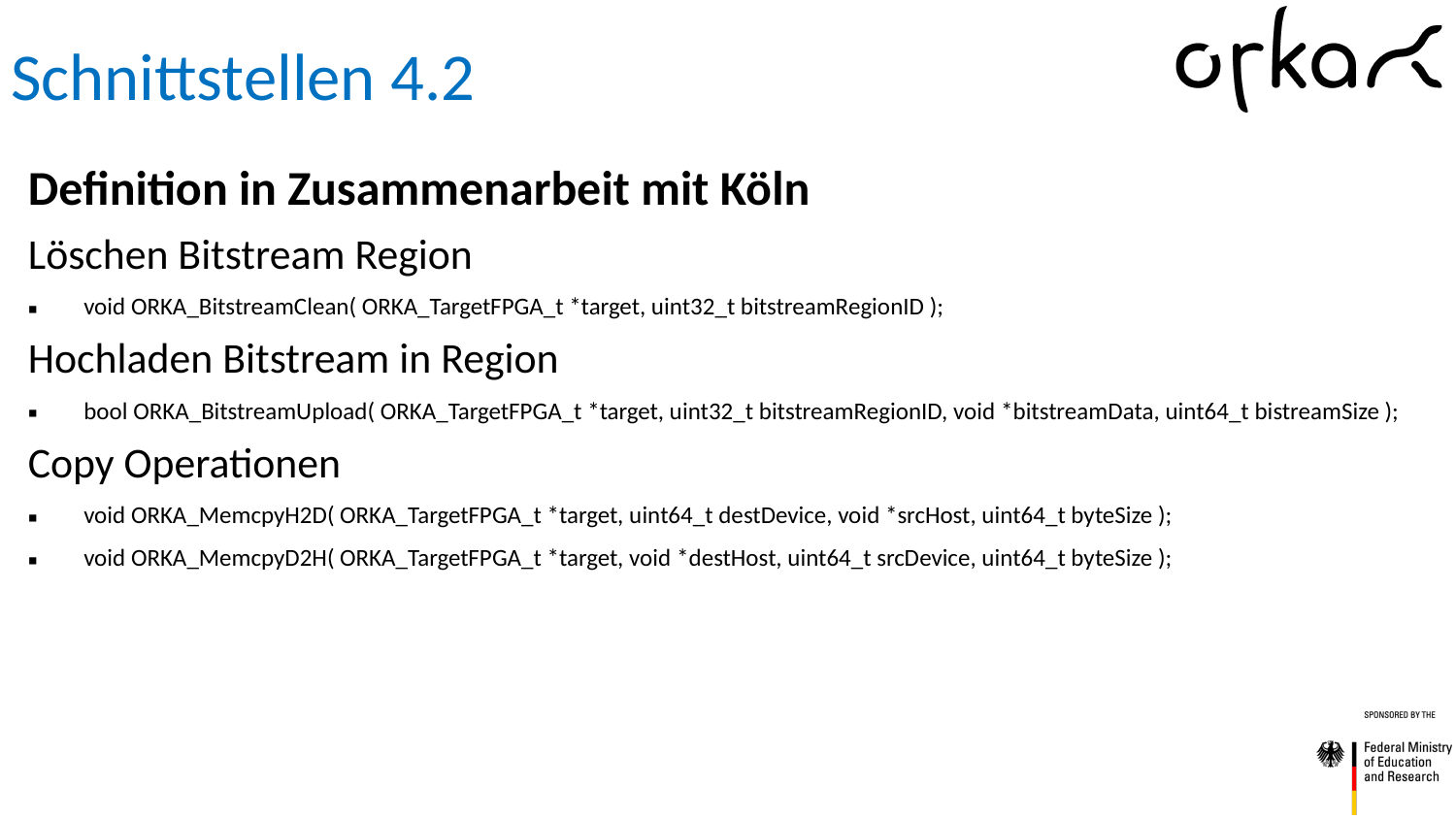

# Schnittstellen 4.2
Definition in Zusammenarbeit mit Köln
Löschen Bitstream Region
void ORKA_BitstreamClean( ORKA_TargetFPGA_t *target, uint32_t bitstreamRegionID );
Hochladen Bitstream in Region
bool ORKA_BitstreamUpload( ORKA_TargetFPGA_t *target, uint32_t bitstreamRegionID, void *bitstreamData, uint64_t bistreamSize );
Copy Operationen
void ORKA_MemcpyH2D( ORKA_TargetFPGA_t *target, uint64_t destDevice, void *srcHost, uint64_t byteSize );
void ORKA_MemcpyD2H( ORKA_TargetFPGA_t *target, void *destHost, uint64_t srcDevice, uint64_t byteSize );